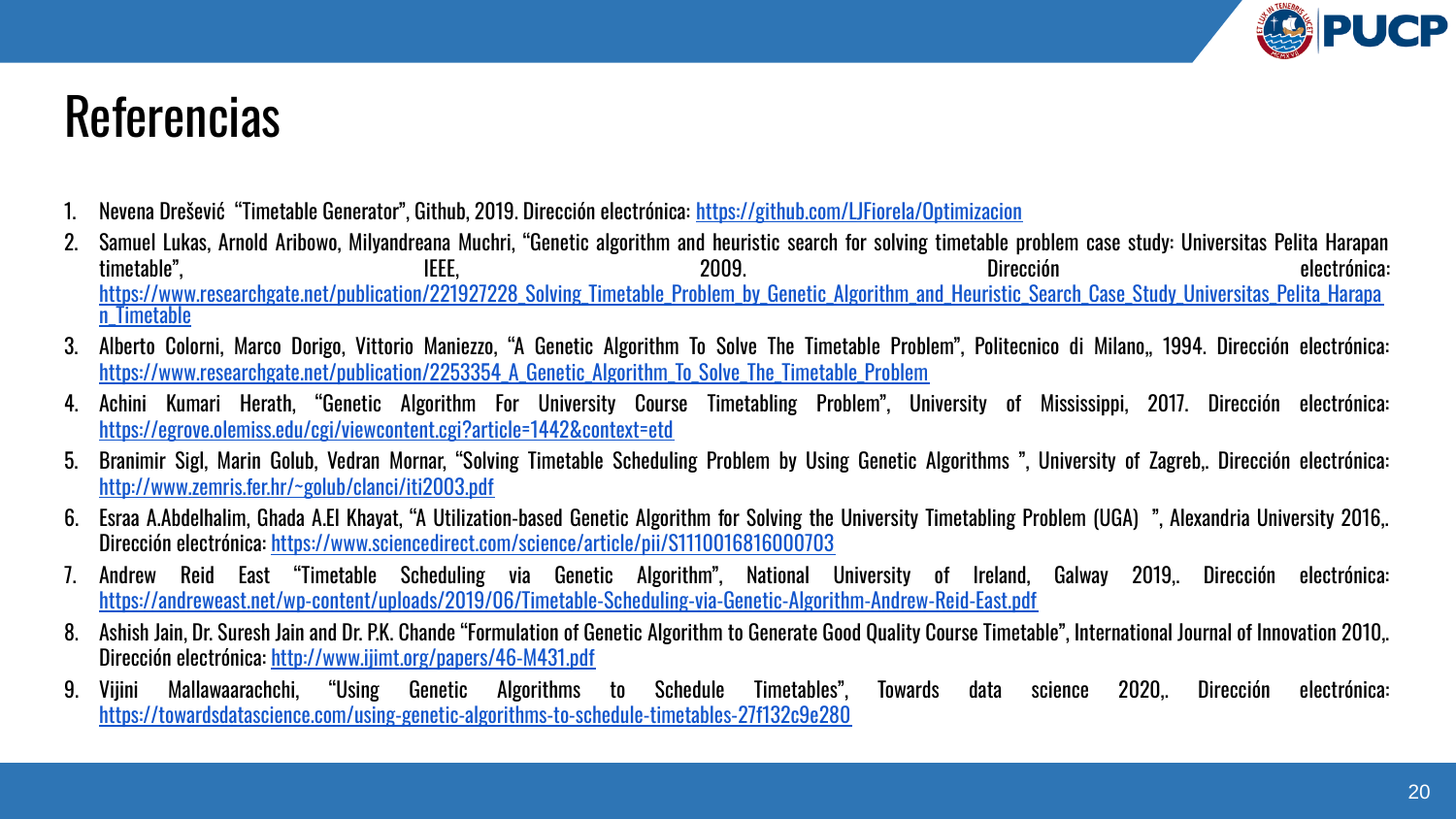

# Referencias
Nevena Drešević  “Timetable Generator”, Github, 2019. Dirección electrónica: https://github.com/LJFiorela/Optimizacion
Samuel Lukas, Arnold Aribowo, Milyandreana Muchri, “Genetic algorithm and heuristic search for solving timetable problem case study: Universitas Pelita Harapan timetable”, IEEE, 2009. Dirección electrónica: https://www.researchgate.net/publication/221927228_Solving_Timetable_Problem_by_Genetic_Algorithm_and_Heuristic_Search_Case_Study_Universitas_Pelita_Harapan_Timetable
Alberto Colorni, Marco Dorigo, Vittorio Maniezzo, “A Genetic Algorithm To Solve The Timetable Problem”, Politecnico di Milano,, 1994. Dirección electrónica: https://www.researchgate.net/publication/2253354_A_Genetic_Algorithm_To_Solve_The_Timetable_Problem
Achini Kumari Herath, “Genetic Algorithm For University Course Timetabling Problem”, University of Mississippi, 2017. Dirección electrónica: https://egrove.olemiss.edu/cgi/viewcontent.cgi?article=1442&context=etd
Branimir Sigl, Marin Golub, Vedran Mornar, “Solving Timetable Scheduling Problem by Using Genetic Algorithms ”, University of Zagreb,. Dirección electrónica: http://www.zemris.fer.hr/~golub/clanci/iti2003.pdf
Esraa A.Abdelhalim, Ghada A.El Khayat, “A Utilization-based Genetic Algorithm for Solving the University Timetabling Problem (UGA)  ”, Alexandria University 2016,. Dirección electrónica: https://www.sciencedirect.com/science/article/pii/S1110016816000703
Andrew Reid East “Timetable Scheduling via Genetic Algorithm”, National University of Ireland, Galway 2019,. Dirección electrónica: https://andreweast.net/wp-content/uploads/2019/06/Timetable-Scheduling-via-Genetic-Algorithm-Andrew-Reid-East.pdf
Ashish Jain, Dr. Suresh Jain and Dr. P.K. Chande “Formulation of Genetic Algorithm to Generate Good Quality Course Timetable”, International Journal of Innovation 2010,. Dirección electrónica: http://www.ijimt.org/papers/46-M431.pdf
Vijini Mallawaarachchi, “Using Genetic Algorithms to Schedule Timetables”, Towards data science 2020,. Dirección electrónica: https://towardsdatascience.com/using-genetic-algorithms-to-schedule-timetables-27f132c9e280
20